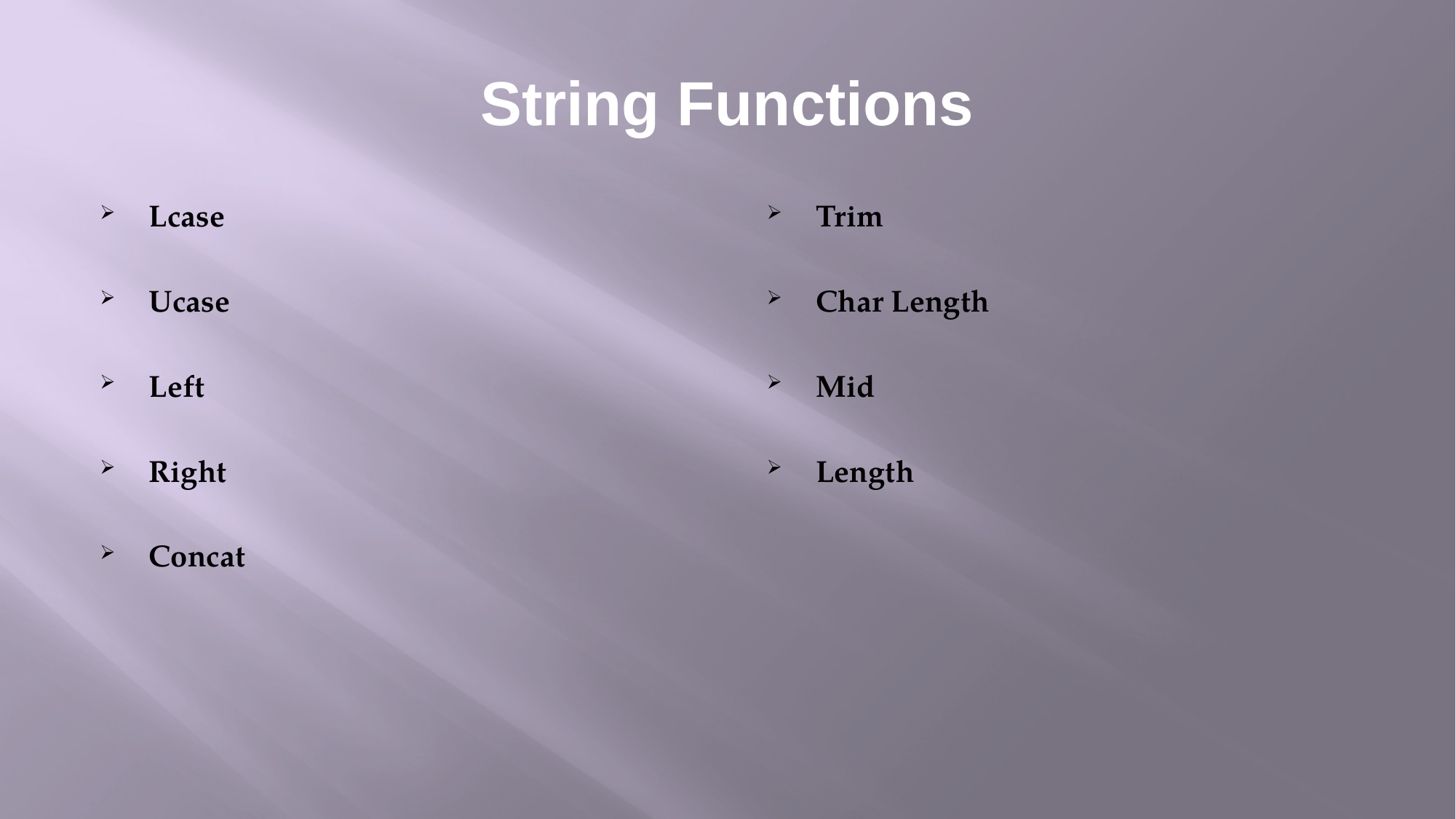

# String Functions
Lcase

Ucase

Left

Right

Concat
Trim

Char Length

Mid

Length